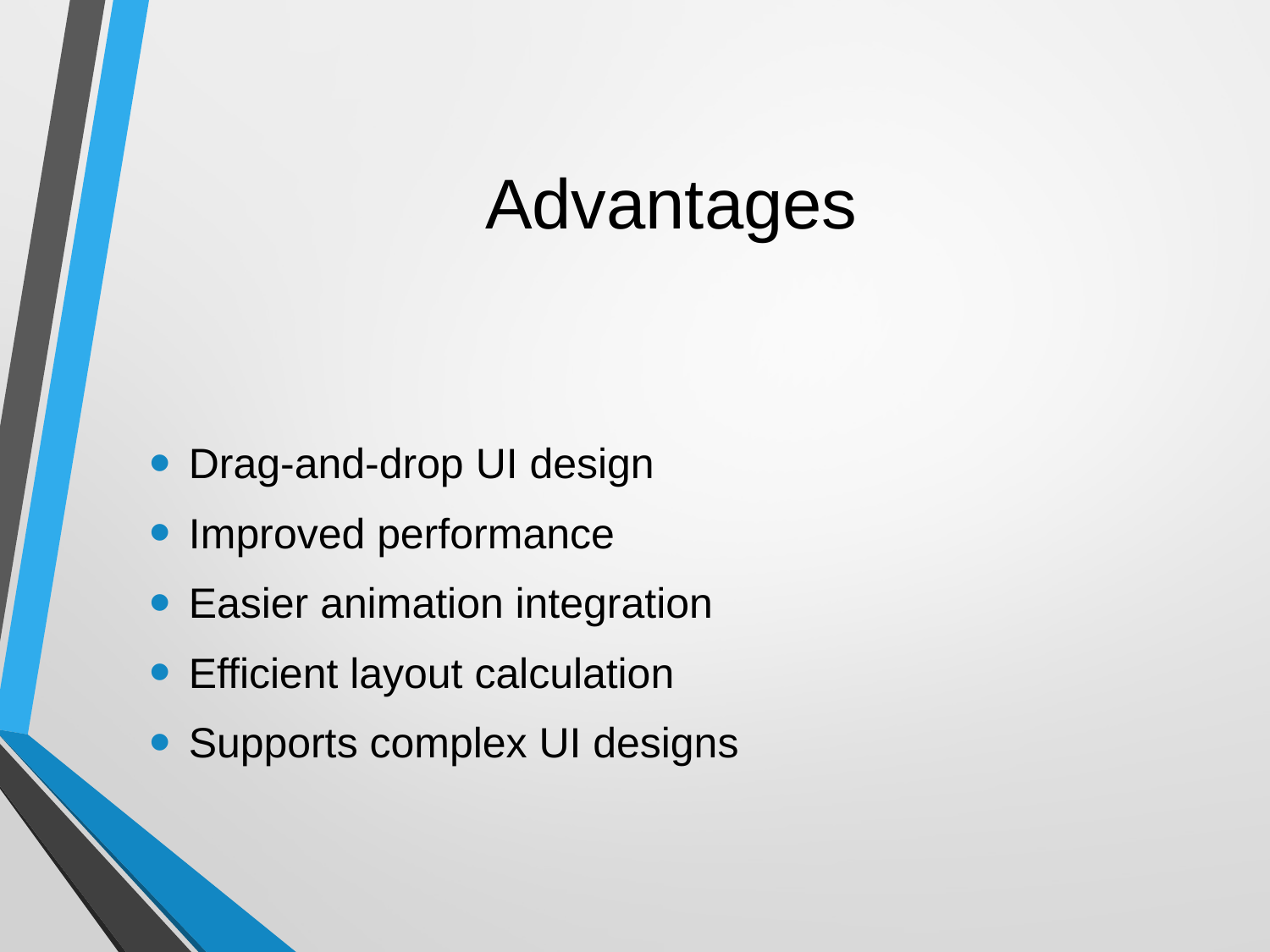

# Advantages
Drag-and-drop UI design
Improved performance
Easier animation integration
Efficient layout calculation
Supports complex UI designs